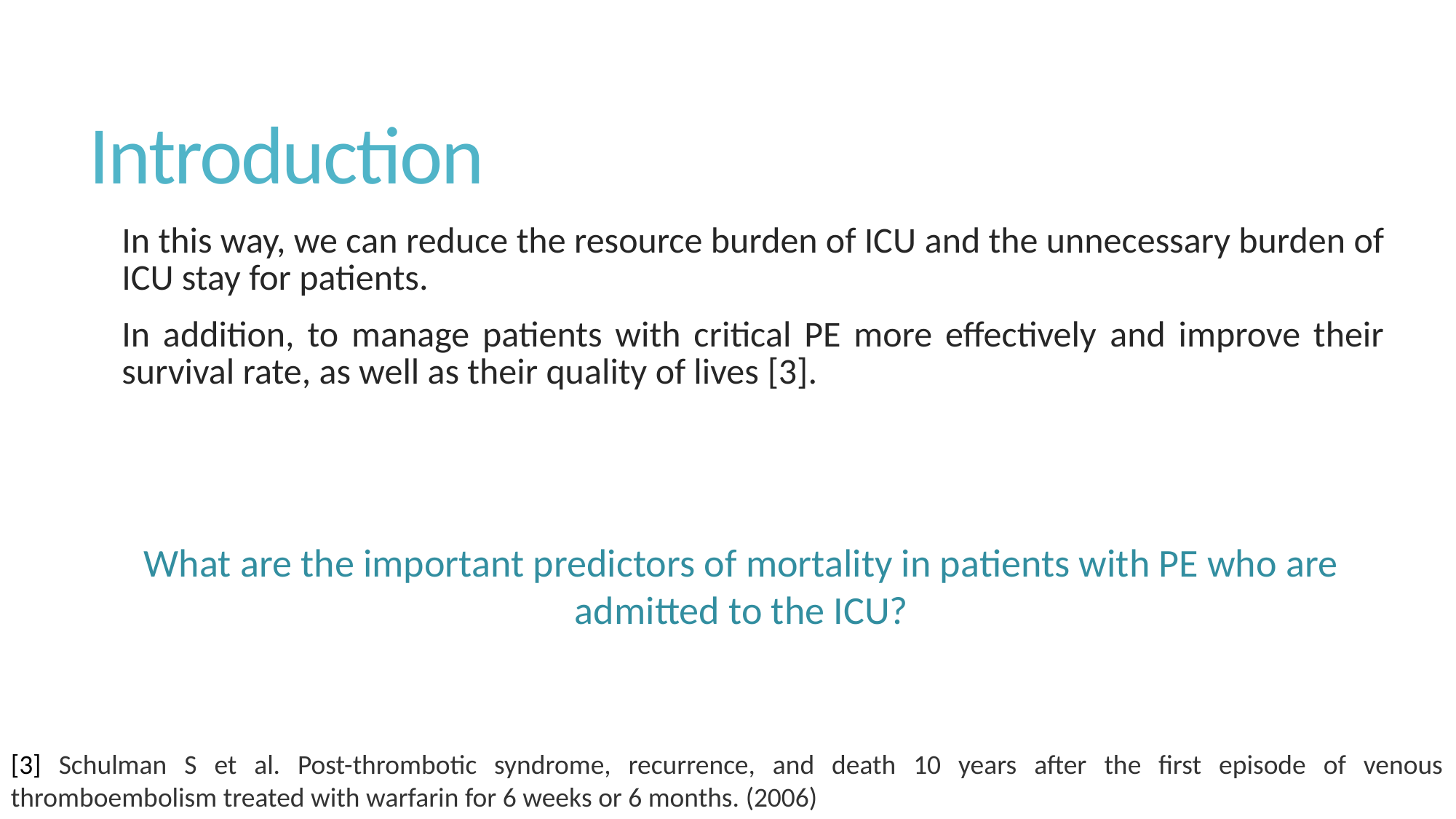

# Introduction
In this way, we can reduce the resource burden of ICU and the unnecessary burden of ICU stay for patients.
In addition, to manage patients with critical PE more effectively and improve their survival rate, as well as their quality of lives [3].

What are the important predictors of mortality in patients with PE who are admitted to the ICU?
[3] Schulman S et al. Post-thrombotic syndrome, recurrence, and death 10 years after the first episode of venous thromboembolism treated with warfarin for 6 weeks or 6 months. (2006)